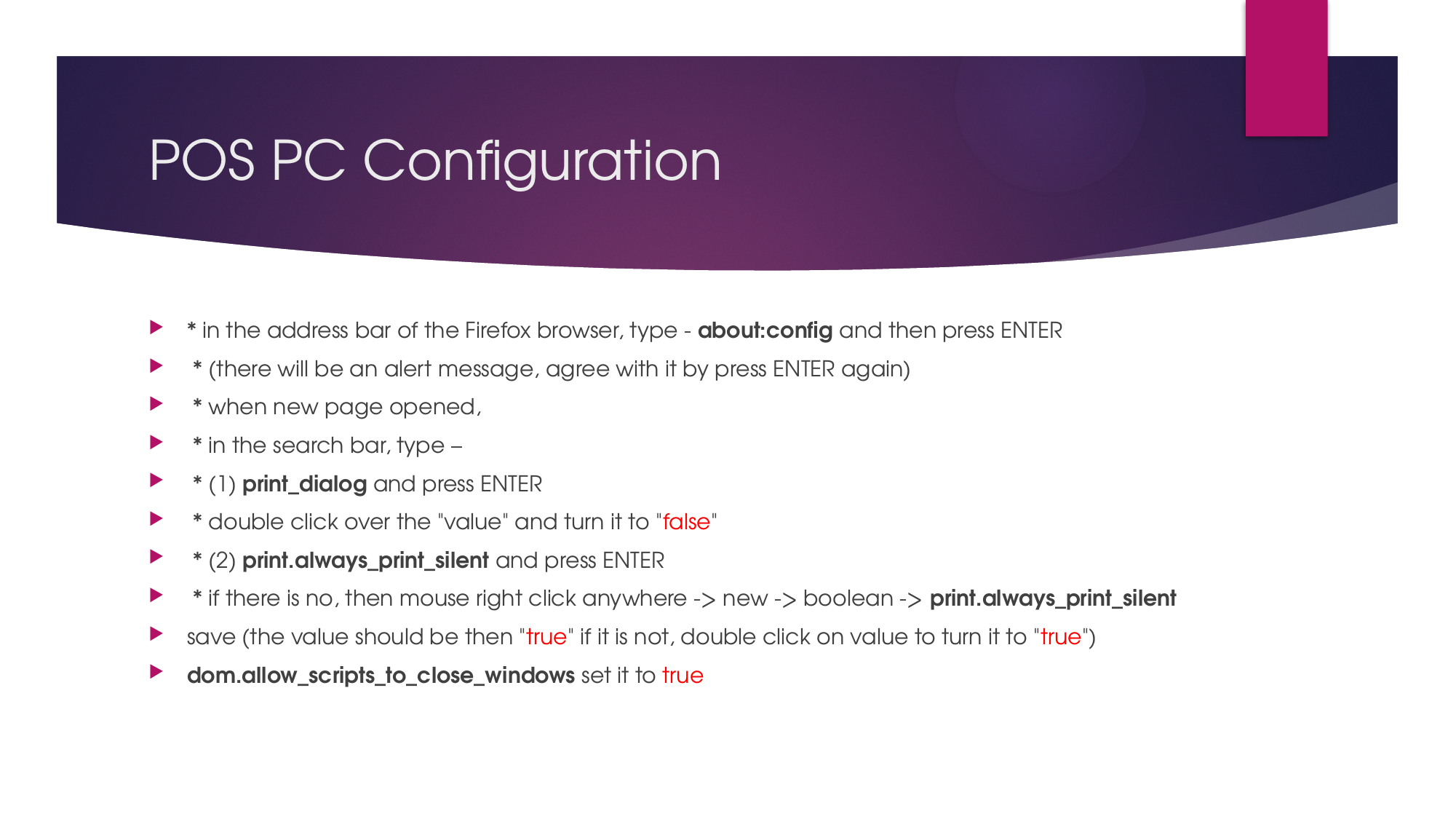

# POS PC Configuration
* in the address bar of the Firefox browser, type - about:config and then press ENTER
 * (there will be an alert message, agree with it by press ENTER again)
 * when new page opened,
 * in the search bar, type –
 * (1) print_dialog and press ENTER
 * double click over the "value" and turn it to "false"
 * (2) print.always_print_silent and press ENTER
 * if there is no, then mouse right click anywhere -> new -> boolean -> print.always_print_silent
save (the value should be then "true" if it is not, double click on value to turn it to "true")
dom.allow_scripts_to_close_windows set it to true